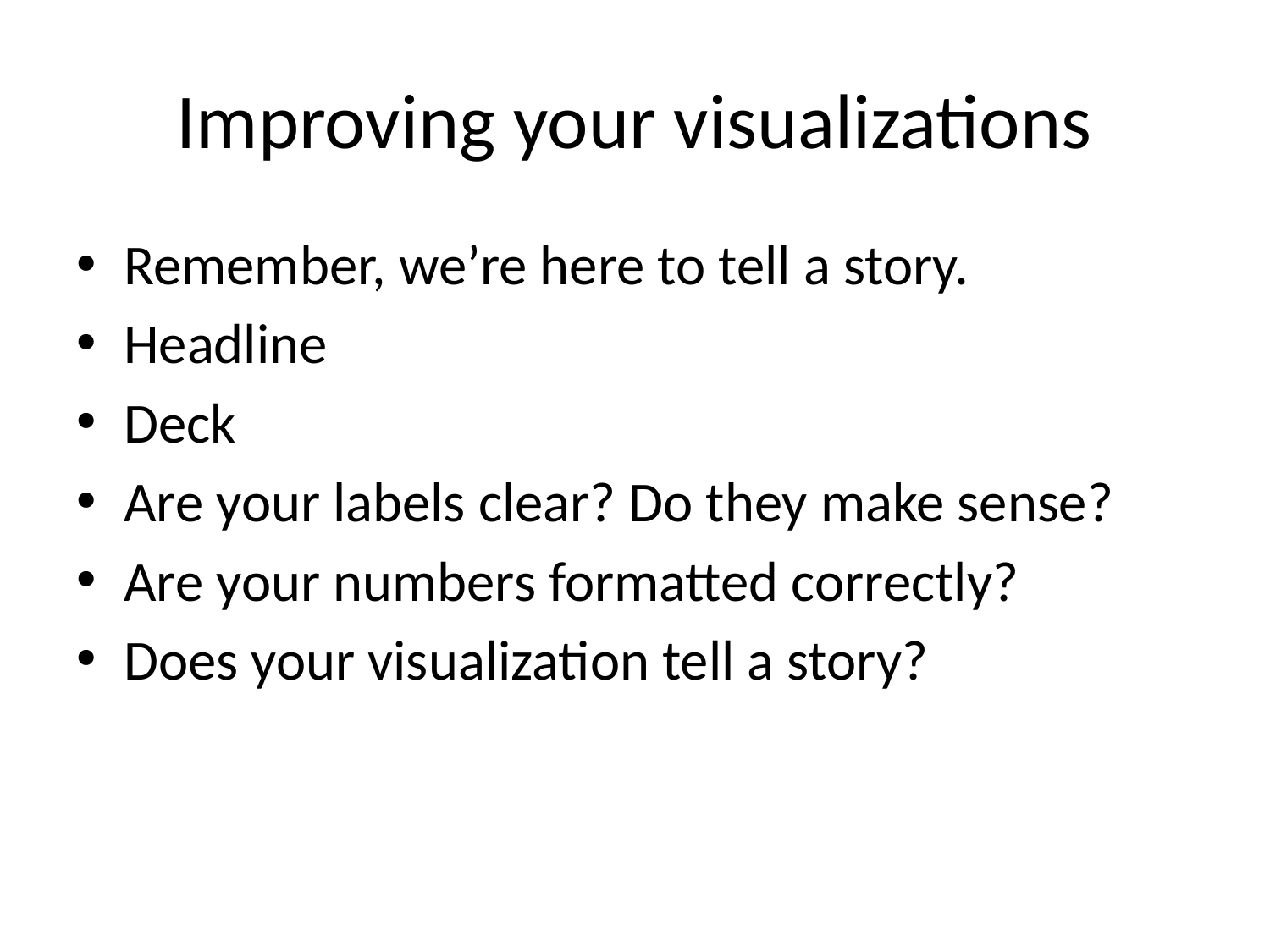

# Improving your visualizations
Remember, we’re here to tell a story.
Headline
Deck
Are your labels clear? Do they make sense?
Are your numbers formatted correctly?
Does your visualization tell a story?